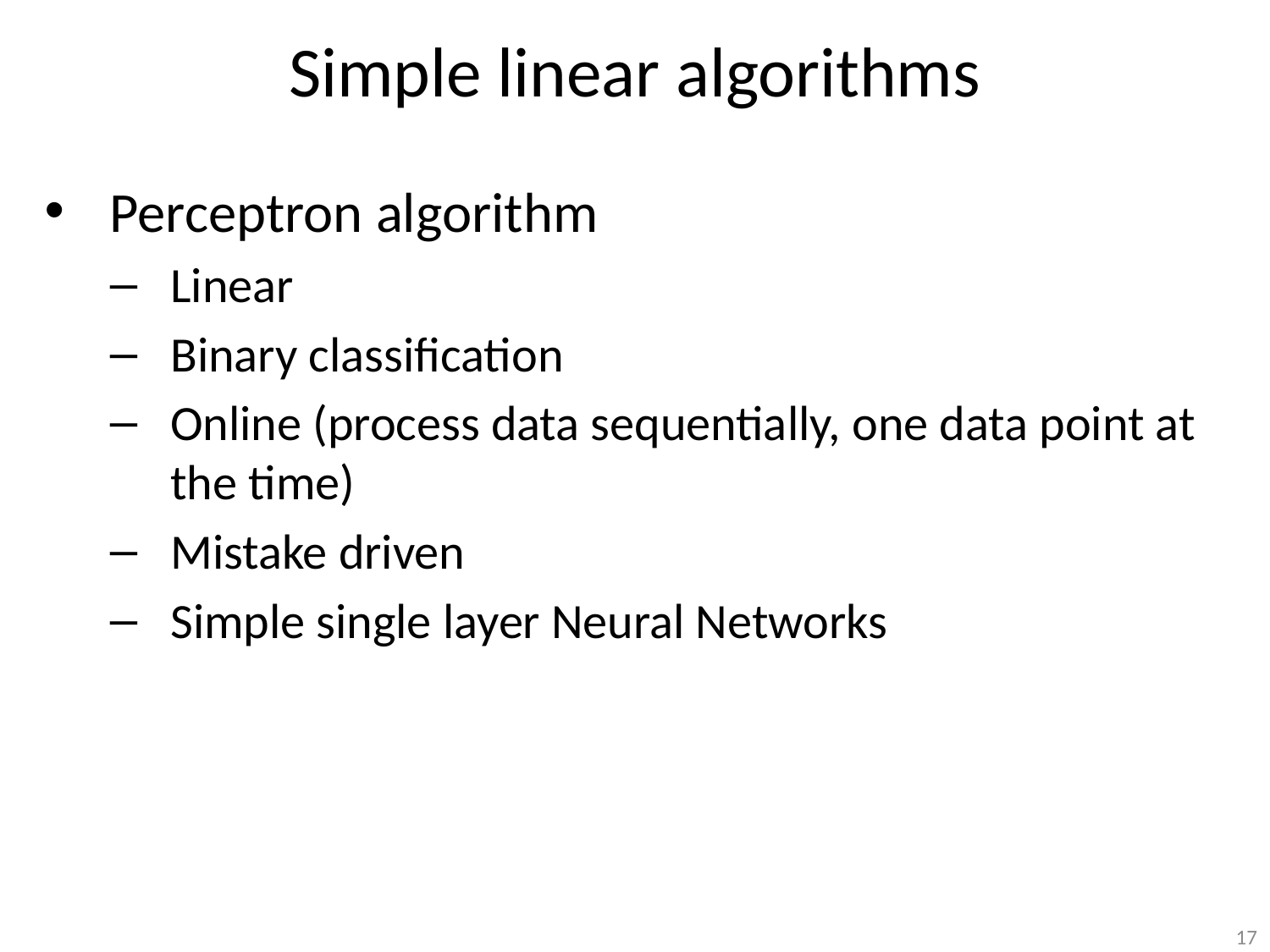

# Simple linear algorithms
Perceptron algorithm
Linear
Binary classification
Online (process data sequentially, one data point at the time)
Mistake driven
Simple single layer Neural Networks
17